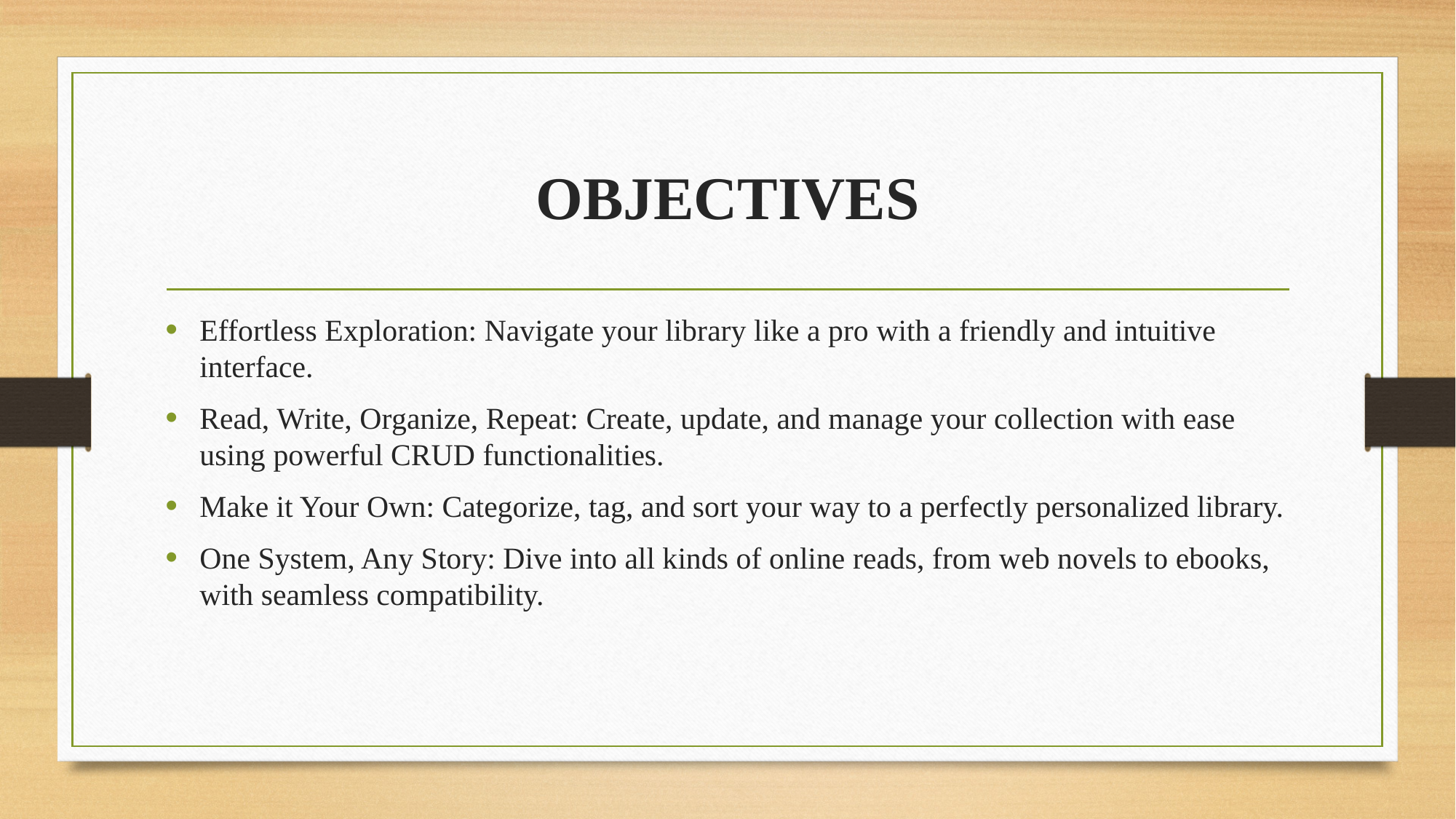

# OBJECTIVES
Effortless Exploration: Navigate your library like a pro with a friendly and intuitive interface.
Read, Write, Organize, Repeat: Create, update, and manage your collection with ease using powerful CRUD functionalities.
Make it Your Own: Categorize, tag, and sort your way to a perfectly personalized library.
One System, Any Story: Dive into all kinds of online reads, from web novels to ebooks, with seamless compatibility.